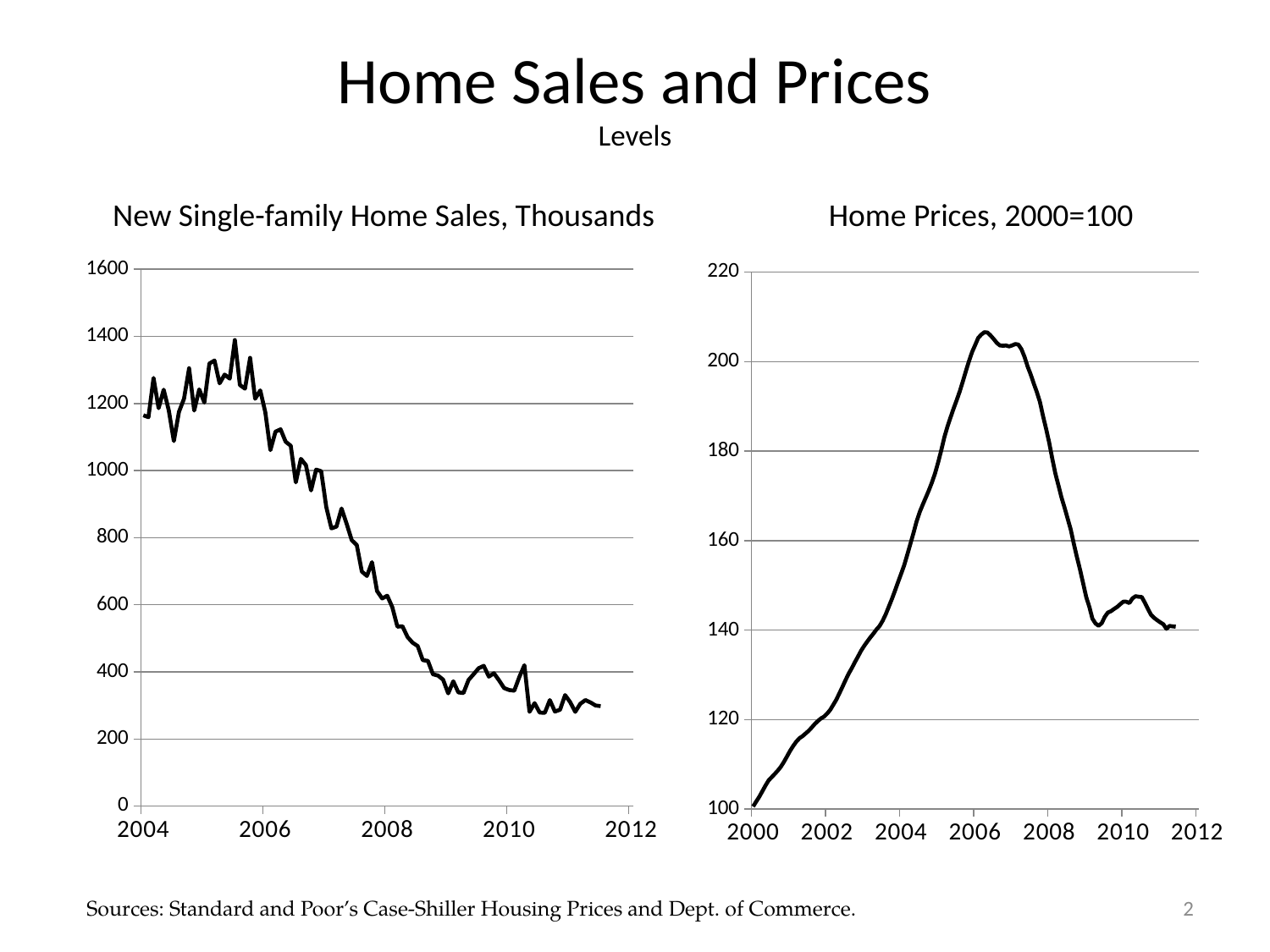

# Home Sales and Prices Levels
New Single-family Home Sales, Thousands
Home Prices, 2000=100

### Chart

| Category |  |
|---|---|
| 37987.0 | 1165.0 |
| 38018.0 | 1159.0 |
| 38047.0 | 1276.0 |
| 38078.0 | 1186.0 |
| 38108.0 | 1241.0 |
| 38139.0 | 1180.0 |
| 38169.0 | 1088.0 |
| 38200.0 | 1175.0 |
| 38231.0 | 1214.0 |
| 38261.0 | 1305.0 |
| 38292.0 | 1179.0 |
| 38322.0 | 1242.0 |
| 38353.0 | 1203.0 |
| 38384.0 | 1319.0 |
| 38412.0 | 1328.0 |
| 38443.0 | 1260.0 |
| 38473.0 | 1286.0 |
| 38504.0 | 1274.0 |
| 38534.0 | 1389.0 |
| 38565.0 | 1255.0 |
| 38596.0 | 1244.0 |
| 38626.0 | 1336.0 |
| 38657.0 | 1214.0 |
| 38687.0 | 1239.0 |
| 38718.0 | 1174.0 |
| 38749.0 | 1061.0 |
| 38777.0 | 1116.0 |
| 38808.0 | 1123.0 |
| 38838.0 | 1086.0 |
| 38869.0 | 1074.0 |
| 38899.0 | 965.0 |
| 38930.0 | 1035.0 |
| 38961.0 | 1016.0 |
| 38991.0 | 941.0 |
| 39022.0 | 1003.0 |
| 39052.0 | 998.0 |
| 39083.0 | 891.0 |
| 39114.0 | 828.0 |
| 39142.0 | 833.0 |
| 39173.0 | 887.0 |
| 39203.0 | 842.0 |
| 39234.0 | 793.0 |
| 39264.0 | 778.0 |
| 39295.0 | 699.0 |
| 39326.0 | 686.0 |
| 39356.0 | 727.0 |
| 39387.0 | 641.0 |
| 39417.0 | 619.0 |
| 39448.0 | 627.0 |
| 39479.0 | 593.0 |
| 39508.0 | 535.0 |
| 39539.0 | 536.0 |
| 39569.0 | 504.0 |
| 39600.0 | 487.0 |
| 39630.0 | 477.0 |
| 39661.0 | 435.0 |
| 39692.0 | 433.0 |
| 39722.0 | 393.0 |
| 39753.0 | 389.0 |
| 39783.0 | 377.0 |
| 39814.0 | 336.0 |
| 39845.0 | 372.0 |
| 39873.0 | 339.0 |
| 39904.0 | 337.0 |
| 39934.0 | 376.0 |
| 39965.0 | 393.0 |
| 39995.0 | 411.0 |
| 40026.0 | 418.0 |
| 40057.0 | 386.0 |
| 40087.0 | 396.0 |
| 40118.0 | 375.0 |
| 40148.0 | 352.0 |
| 40179.0 | 346.0 |
| 40210.0 | 344.0 |
| 40238.0 | 385.0 |
| 40269.0 | 420.0 |
| 40299.0 | 281.0 |
| 40330.0 | 307.0 |
| 40360.0 | 279.0 |
| 40391.0 | 278.0 |
| 40422.0 | 316.0 |
| 40452.0 | 282.0 |
| 40483.0 | 287.0 |
| 40513.0 | 331.0 |
| 40544.0 | 310.0 |
| 40575.0 | 281.0 |
| 40603.0 | 305.0 |
| 40634.0 | 316.0 |
| 40664.0 | 309.0 |
| 40695.0 | 300.0 |
| 40725.0 | 298.0 |
| 40756.0 | None |
| 40787.0 | None |
| 40817.0 | None |
| 40848.0 | None |
| 40878.0 | None |
| 40909.0 | None |

### Chart

| Category | House Prices |
|---|---|
| 36526.0 | 100.59 |
| 36557.0 | 101.69 |
| 36586.0 | 102.78 |
| 36617.0 | 104.0 |
| 36647.0 | 105.25 |
| 36678.0 | 106.4 |
| 36708.0 | 107.14 |
| 36739.0 | 107.86 |
| 36770.0 | 108.61 |
| 36800.0 | 109.49 |
| 36831.0 | 110.57 |
| 36861.0 | 111.8 |
| 36892.0 | 113.05 |
| 36923.0 | 114.12 |
| 36951.0 | 115.08 |
| 36982.0 | 115.84 |
| 37012.0 | 116.3 |
| 37043.0 | 116.9 |
| 37073.0 | 117.5 |
| 37104.0 | 118.25 |
| 37135.0 | 119.03 |
| 37165.0 | 119.69 |
| 37196.0 | 120.28 |
| 37226.0 | 120.67 |
| 37257.0 | 121.36 |
| 37288.0 | 122.19 |
| 37316.0 | 123.32 |
| 37347.0 | 124.5 |
| 37377.0 | 125.93 |
| 37408.0 | 127.4 |
| 37438.0 | 128.88 |
| 37469.0 | 130.31 |
| 37500.0 | 131.53 |
| 37530.0 | 132.85 |
| 37561.0 | 134.1 |
| 37591.0 | 135.41 |
| 37622.0 | 136.47 |
| 37653.0 | 137.45 |
| 37681.0 | 138.37 |
| 37712.0 | 139.24 |
| 37742.0 | 140.15 |
| 37773.0 | 140.93 |
| 37803.0 | 142.12 |
| 37834.0 | 143.55 |
| 37865.0 | 145.26 |
| 37895.0 | 146.99 |
| 37926.0 | 148.82 |
| 37956.0 | 150.76 |
| 37987.0 | 152.63 |
| 38018.0 | 154.54 |
| 38047.0 | 156.9 |
| 38078.0 | 159.34 |
| 38108.0 | 161.76 |
| 38139.0 | 164.32 |
| 38169.0 | 166.39 |
| 38200.0 | 168.08 |
| 38231.0 | 169.66 |
| 38261.0 | 171.3 |
| 38292.0 | 173.09 |
| 38322.0 | 175.09 |
| 38353.0 | 177.54 |
| 38384.0 | 180.24 |
| 38412.0 | 183.15 |
| 38443.0 | 185.48 |
| 38473.0 | 187.55 |
| 38504.0 | 189.56 |
| 38534.0 | 191.41 |
| 38565.0 | 193.4 |
| 38596.0 | 195.64 |
| 38626.0 | 197.89 |
| 38657.0 | 200.14 |
| 38687.0 | 202.16 |
| 38718.0 | 203.74 |
| 38749.0 | 205.32 |
| 38777.0 | 206.07 |
| 38808.0 | 206.59 |
| 38838.0 | 206.52 |
| 38869.0 | 205.85 |
| 38899.0 | 205.06 |
| 38930.0 | 204.21 |
| 38961.0 | 203.64 |
| 38991.0 | 203.56 |
| 39022.0 | 203.62 |
| 39052.0 | 203.41 |
| 39083.0 | 203.64 |
| 39114.0 | 203.95 |
| 39142.0 | 203.83 |
| 39173.0 | 202.79 |
| 39203.0 | 201.06 |
| 39234.0 | 198.93 |
| 39264.0 | 197.15 |
| 39295.0 | 195.1 |
| 39326.0 | 193.21 |
| 39356.0 | 190.99 |
| 39387.0 | 187.83 |
| 39417.0 | 184.95 |
| 39448.0 | 181.92 |
| 39479.0 | 178.31 |
| 39508.0 | 174.97 |
| 39539.0 | 172.34 |
| 39569.0 | 169.62 |
| 39600.0 | 167.32 |
| 39630.0 | 164.9 |
| 39661.0 | 162.44 |
| 39692.0 | 159.24 |
| 39722.0 | 156.29 |
| 39753.0 | 153.51 |
| 39783.0 | 150.46 |
| 39814.0 | 147.37 |
| 39845.0 | 145.24 |
| 39873.0 | 142.56 |
| 39904.0 | 141.5 |
| 39934.0 | 140.98 |
| 39965.0 | 141.53 |
| 39995.0 | 142.95 |
| 40026.0 | 143.93 |
| 40057.0 | 144.23 |
| 40087.0 | 144.73 |
| 40118.0 | 145.18 |
| 40148.0 | 145.78 |
| 40179.0 | 146.36 |
| 40210.0 | 146.35 |
| 40238.0 | 146.06 |
| 40269.0 | 147.1 |
| 40299.0 | 147.59 |
| 40330.0 | 147.47 |
| 40360.0 | 147.4 |
| 40391.0 | 146.15 |
| 40422.0 | 144.73 |
| 40452.0 | 143.45 |
| 40483.0 | 142.75 |
| 40513.0 | 142.22 |
| 40544.0 | 141.75 |
| 40575.0 | 141.31 |
| 40603.0 | 140.3 |
| 40634.0 | 140.94 |
| 40664.0 | 140.84 |
| 40695.0 | 140.76 |
| 40725.0 | None |
| 40756.0 | None |
| 40787.0 | None |
| 40817.0 | None |
| 40848.0 | None |
| 40878.0 | None |
| 40909.0 | None |
2
Sources: Standard and Poor’s Case-Shiller Housing Prices and Dept. of Commerce.